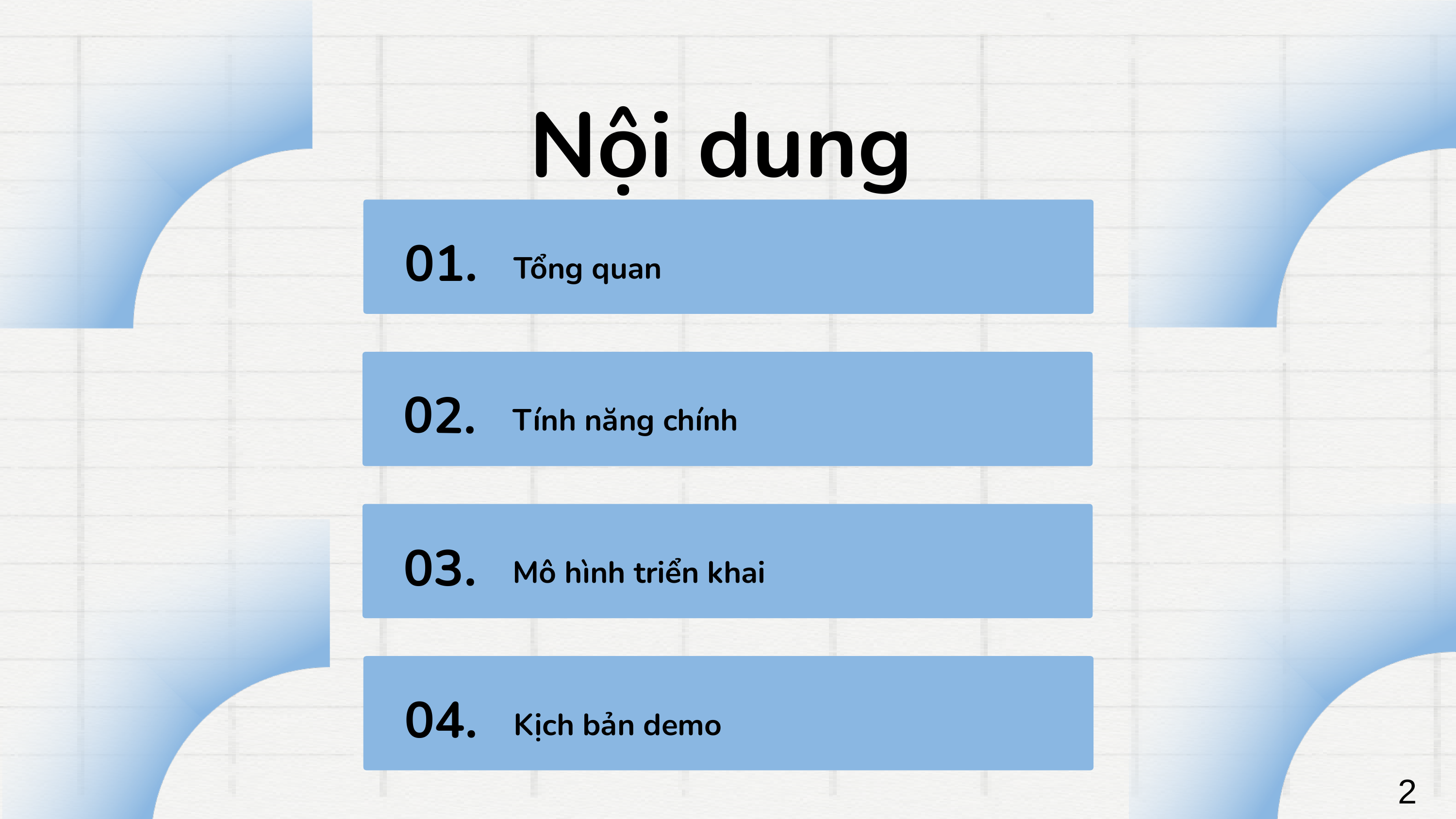

Nội dung

01.
Tổng quan

02.
Tính năng chính

03.
Mô hình triển khai

04.
Kịch bản demo
2